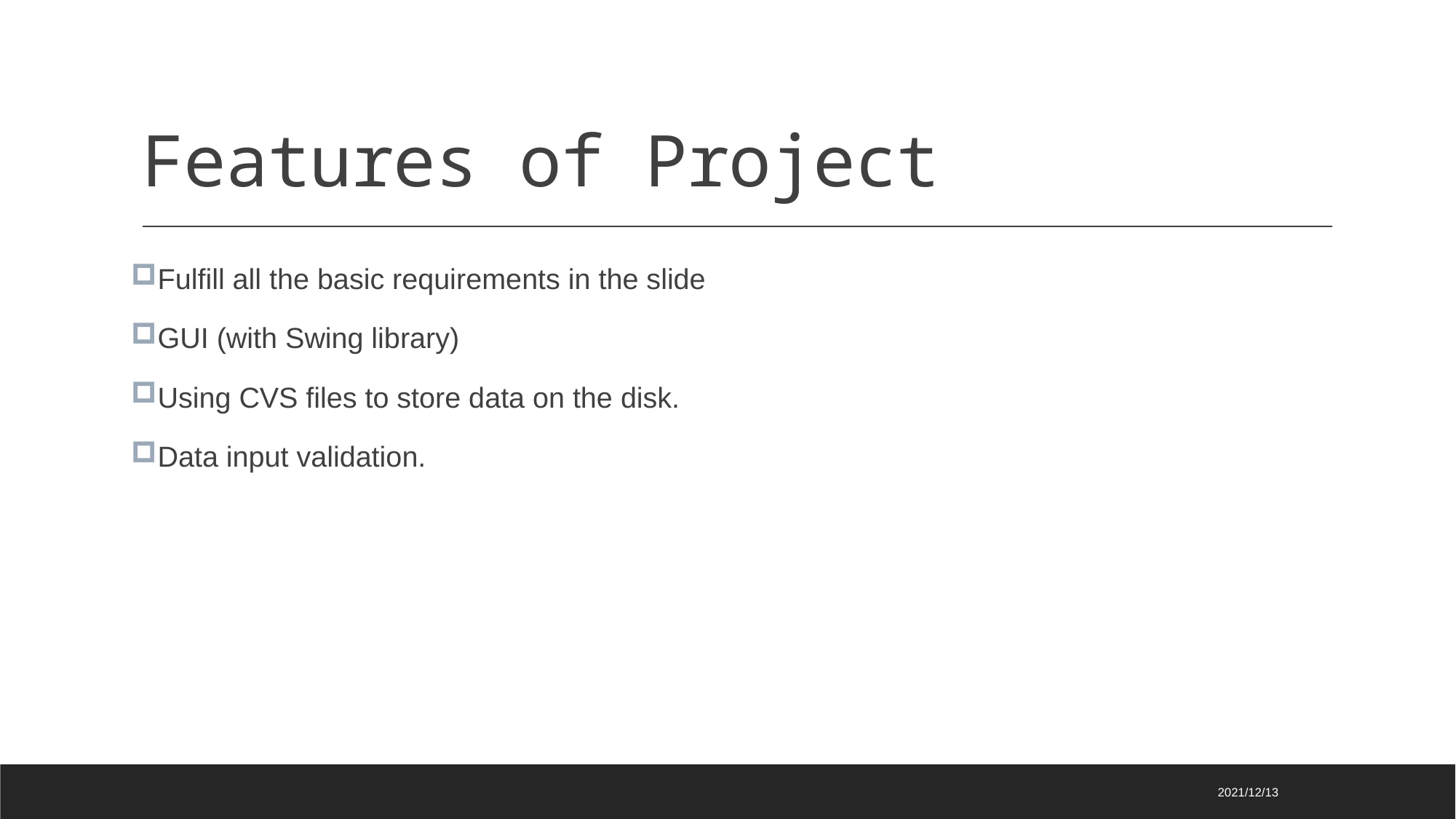

# Features of Project
Fulfill all the basic requirements in the slide
GUI (with Swing library)
Using CVS files to store data on the disk.
Data input validation.
2021/12/13